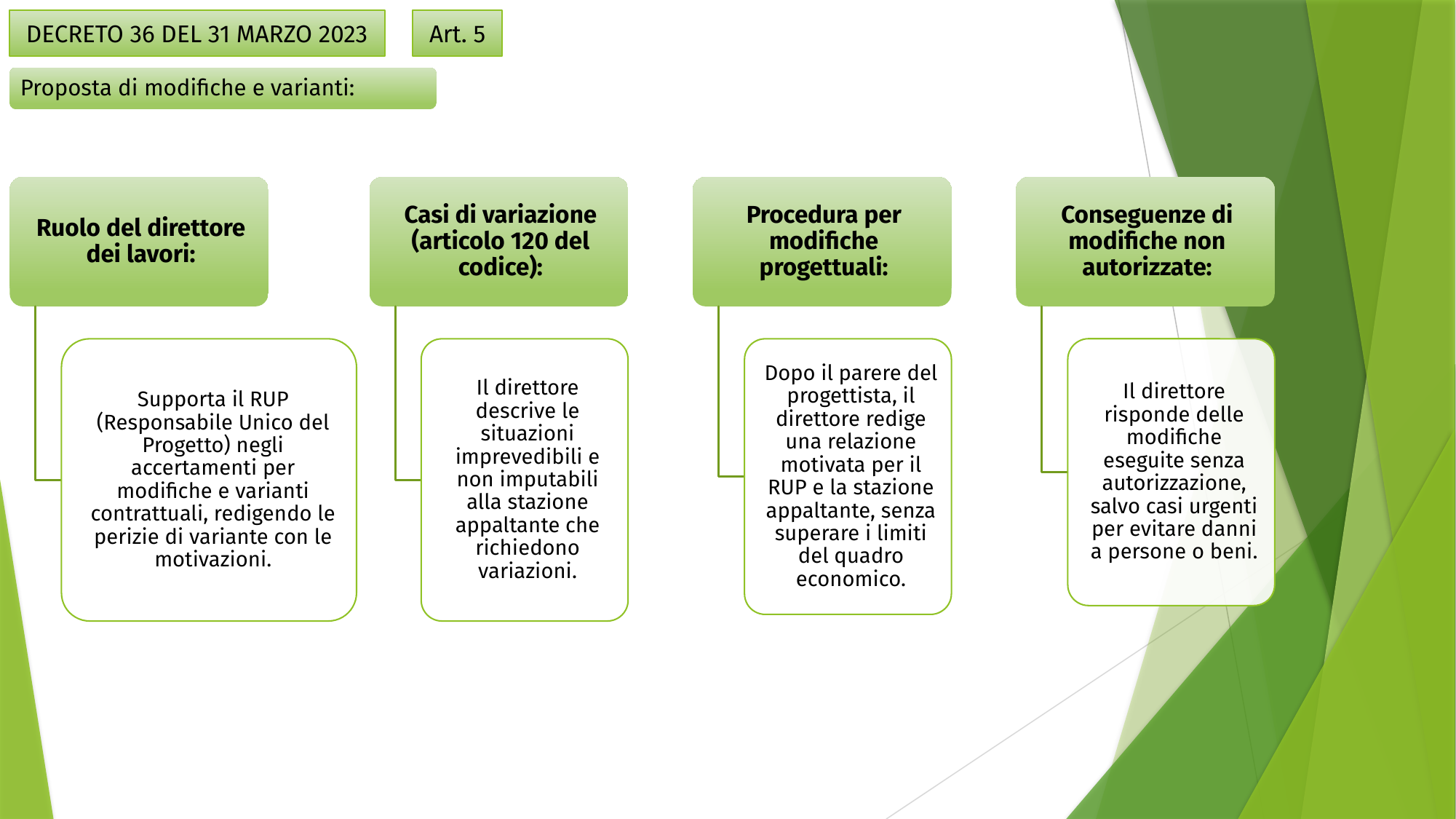

Ruolo del direttore dei lavori:
Supporta il RUP (Responsabile Unico del Progetto) negli accertamenti per modifiche e varianti contrattuali, redigendo le perizie di variante con le motivazioni.
Casi di variazione (articolo 120 del codice):
Il direttore descrive le situazioni imprevedibili e non imputabili alla stazione appaltante che richiedono variazioni.
Procedura per modifiche progettuali:
Dopo il parere del progettista, il direttore redige una relazione motivata per il RUP e la stazione appaltante, senza superare i limiti del quadro economico.
Conseguenze di modifiche non autorizzate:
Il direttore risponde delle modifiche eseguite senza autorizzazione, salvo casi urgenti per evitare danni a persone o beni.
Art. 5
DECRETO 36 DEL 31 MARZO 2023
Proposta di modifiche e varianti: